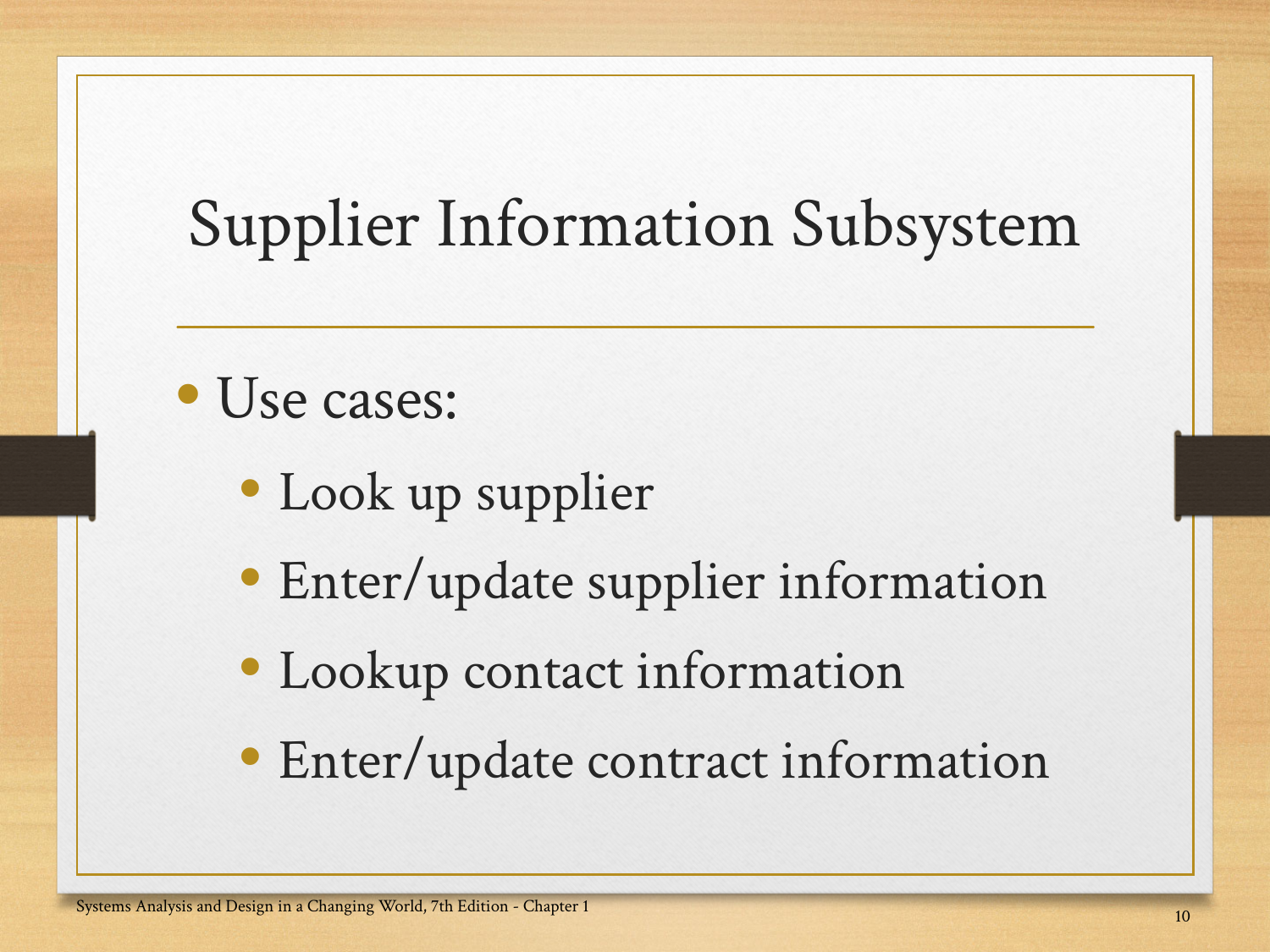

# Supplier Information Subsystem
Use cases:
Look up supplier
Enter/update supplier information
Lookup contact information
Enter/update contract information
Systems Analysis and Design in a Changing World, 7th Edition - Chapter 1
10